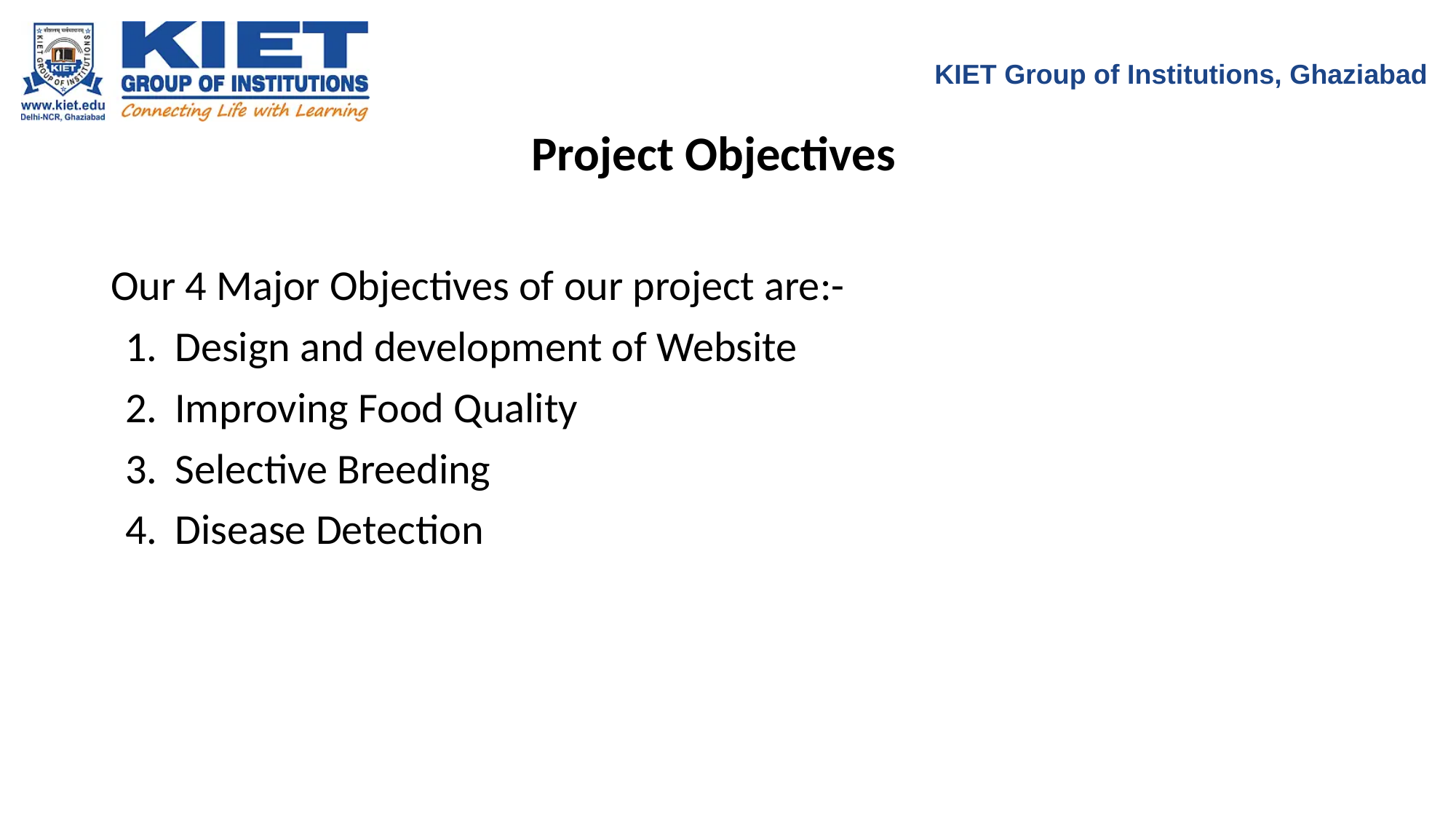

KIET Group of Institutions, Ghaziabad
Project Objectives
Our 4 Major Objectives of our project are:-
 Design and development of Website
 Improving Food Quality
 Selective Breeding
 Disease Detection